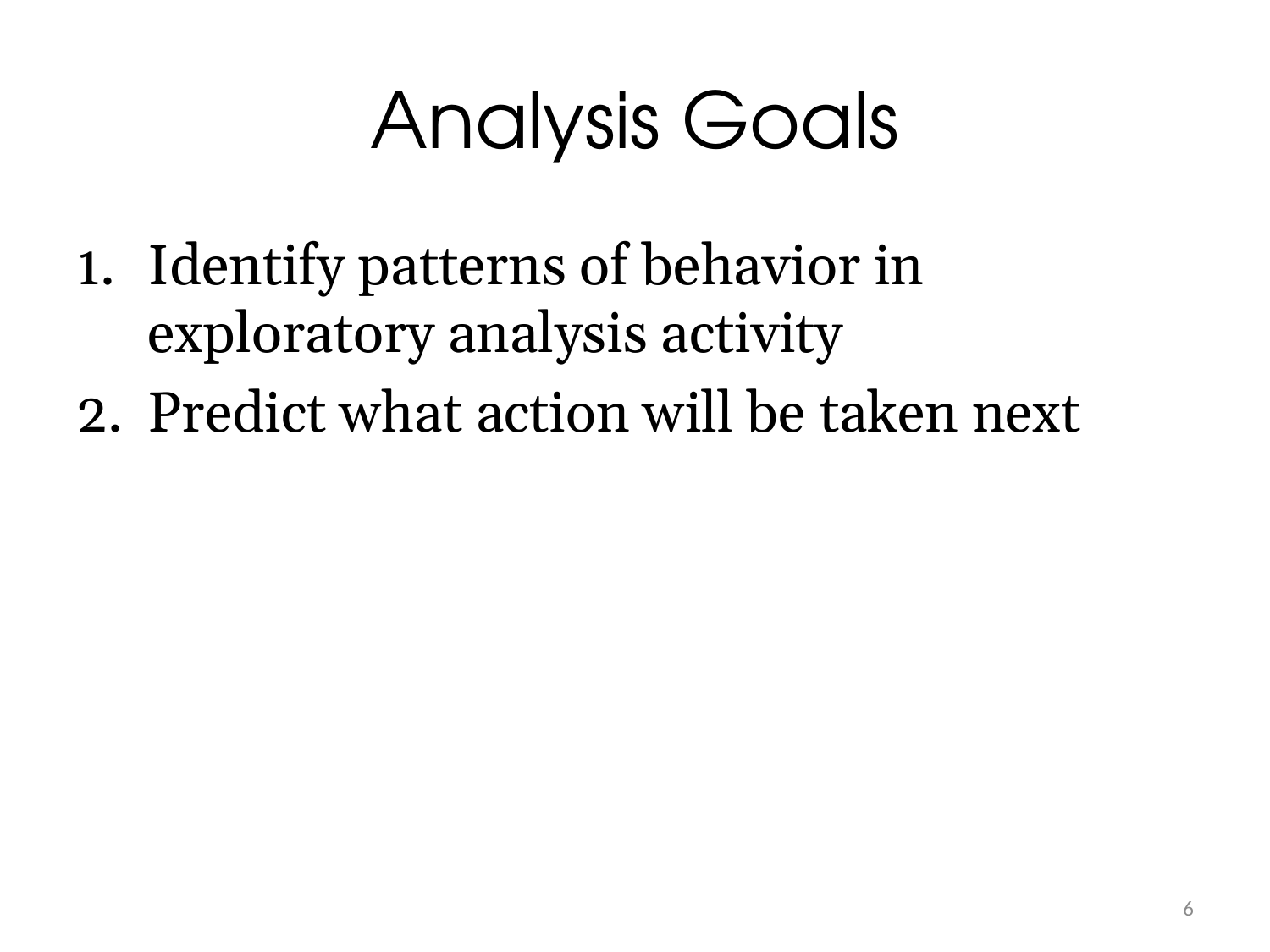

# Analysis Goals
Identify patterns of behavior in exploratory analysis activity
Predict what action will be taken next
6